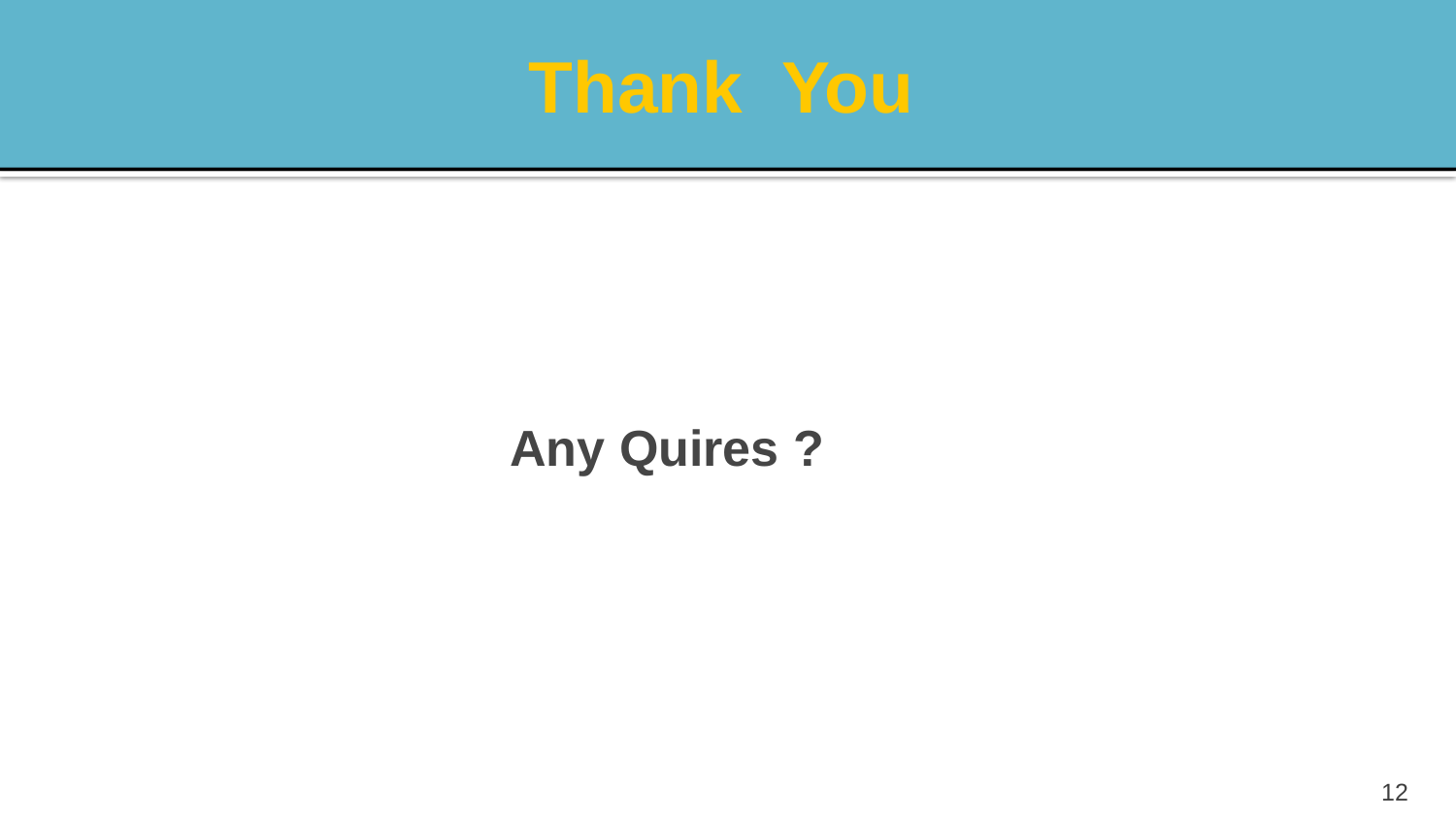

# Thank  You

Any Quires ?
12